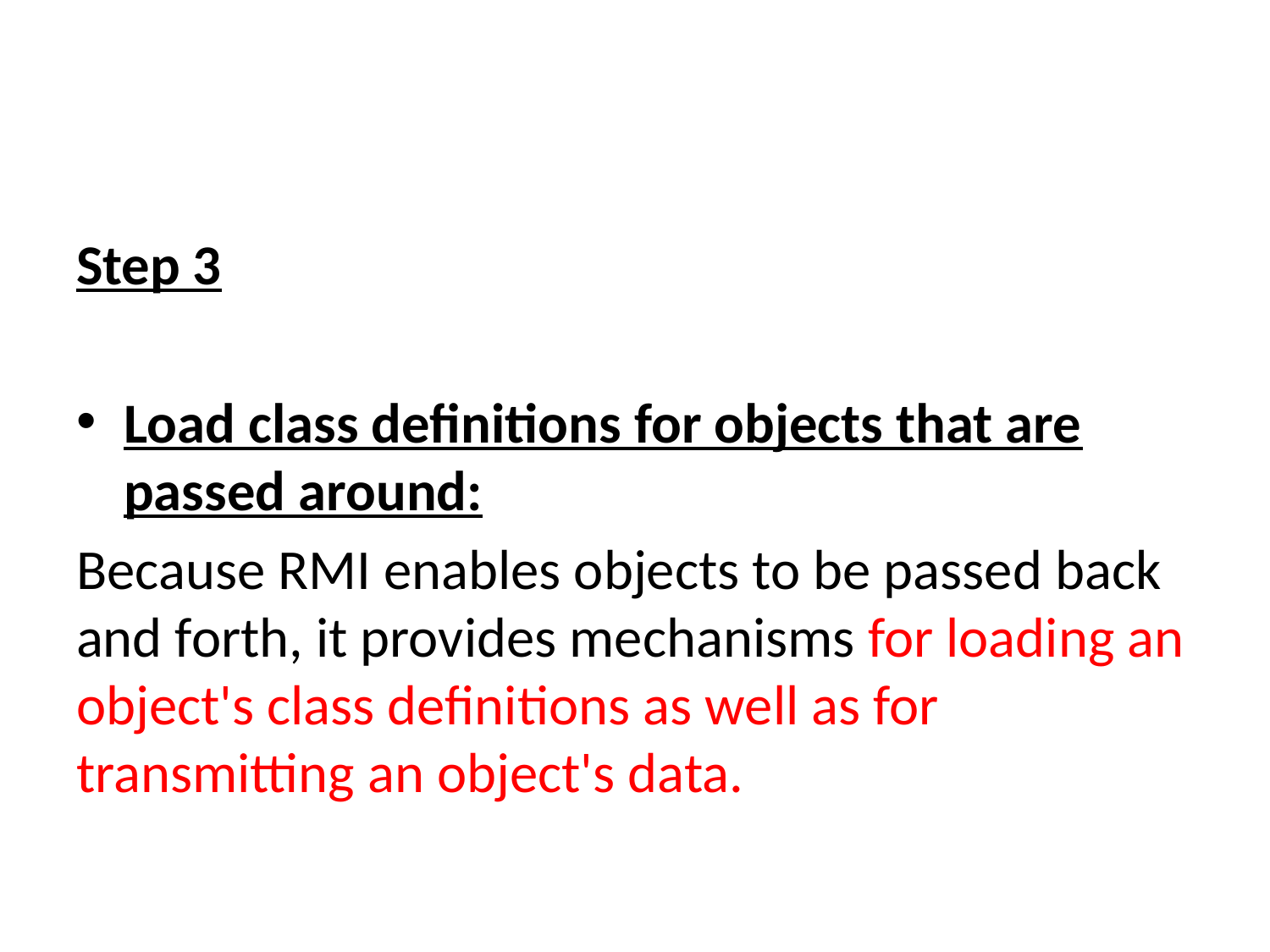

#
Step 3

Load class definitions for objects that are passed around:
Because RMI enables objects to be passed back and forth, it provides mechanisms for loading an object's class definitions as well as for transmitting an object's data.